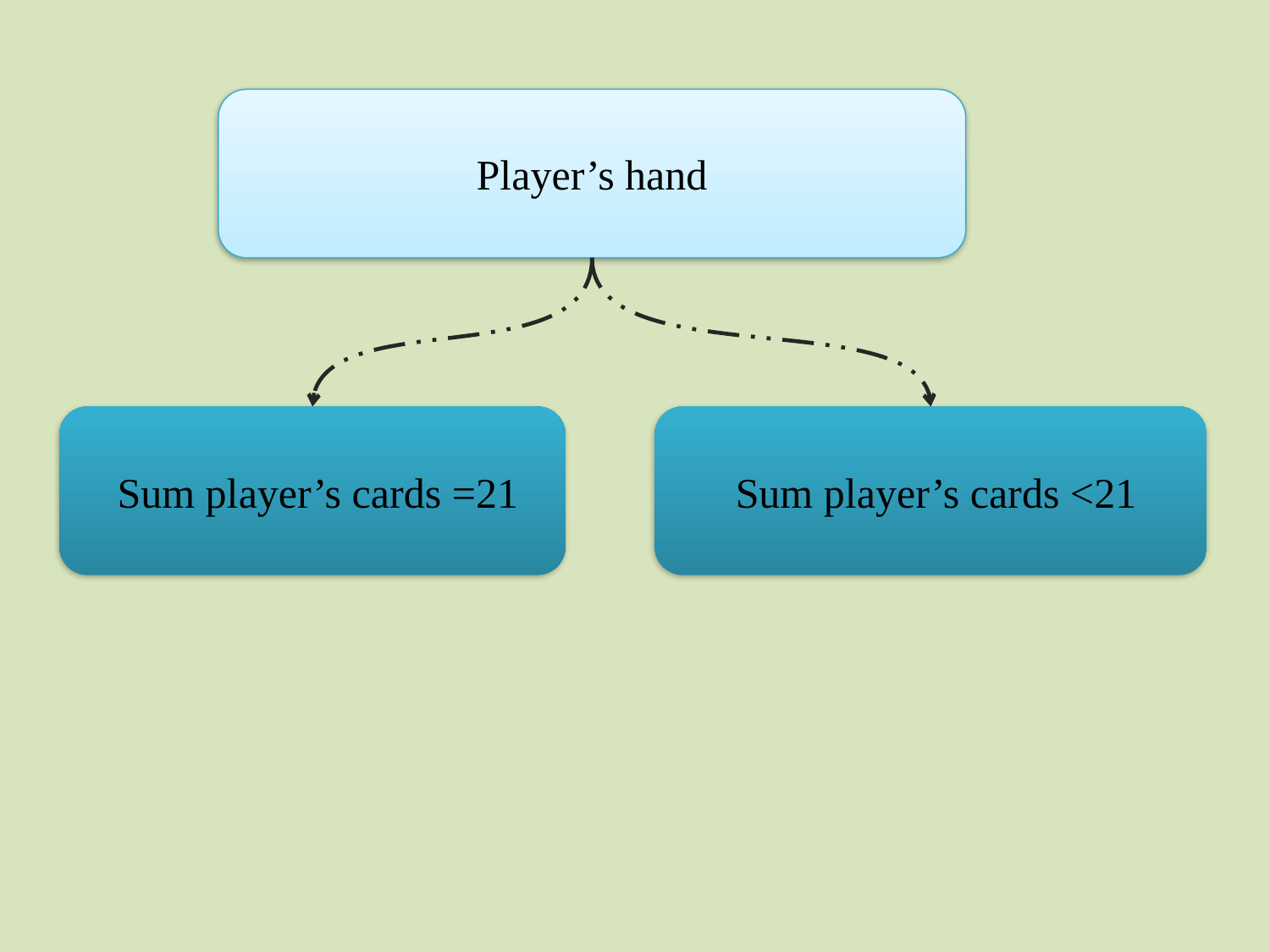

Player’s hand
 Sum player’s cards =21
 Sum player’s cards <21